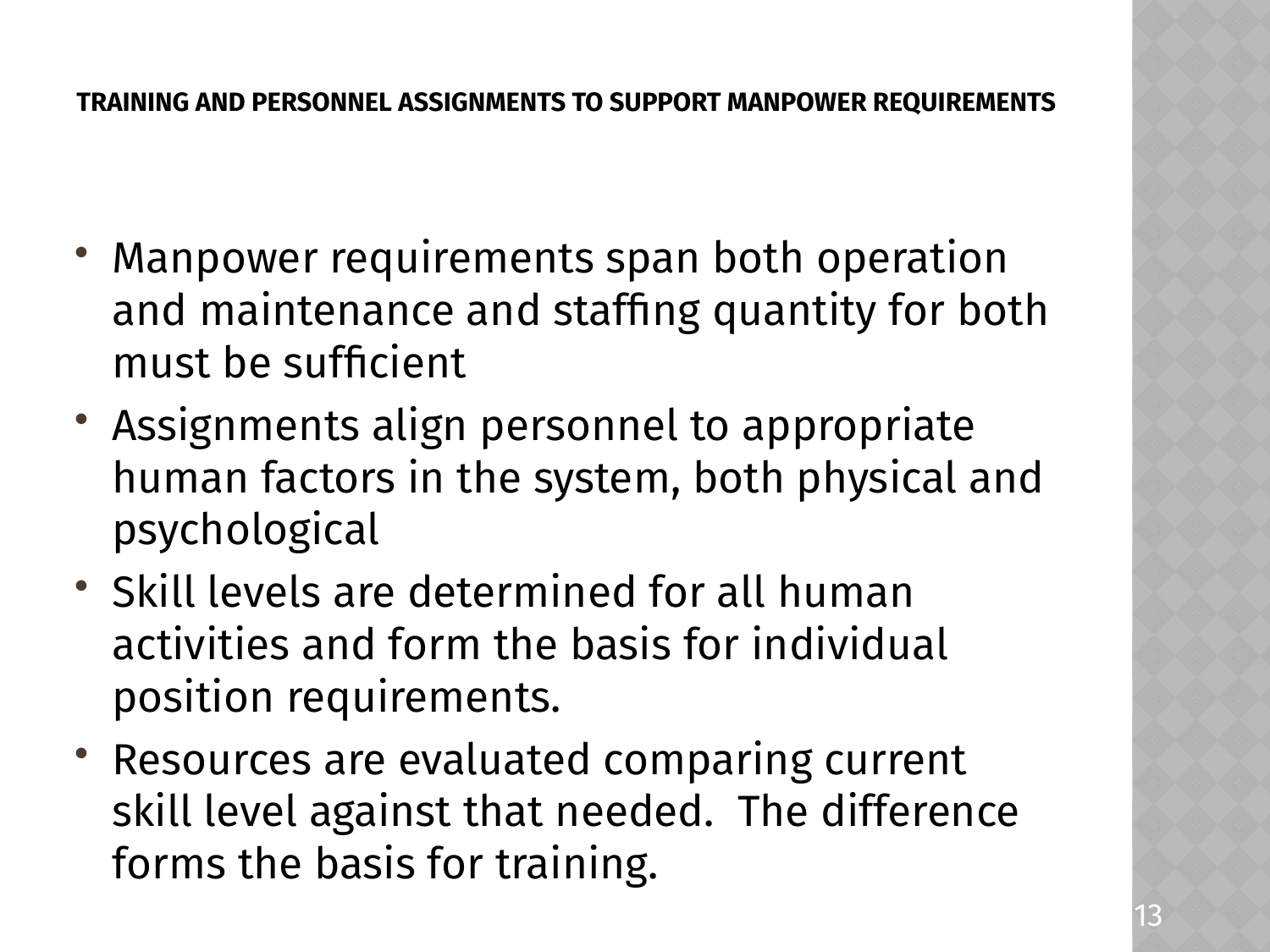

# Training and Personnel Assignments to Support Manpower Requirements
Manpower requirements span both operation and maintenance and staffing quantity for both must be sufficient
Assignments align personnel to appropriate human factors in the system, both physical and psychological
Skill levels are determined for all human activities and form the basis for individual position requirements.
Resources are evaluated comparing current skill level against that needed.  The difference forms the basis for training.

13